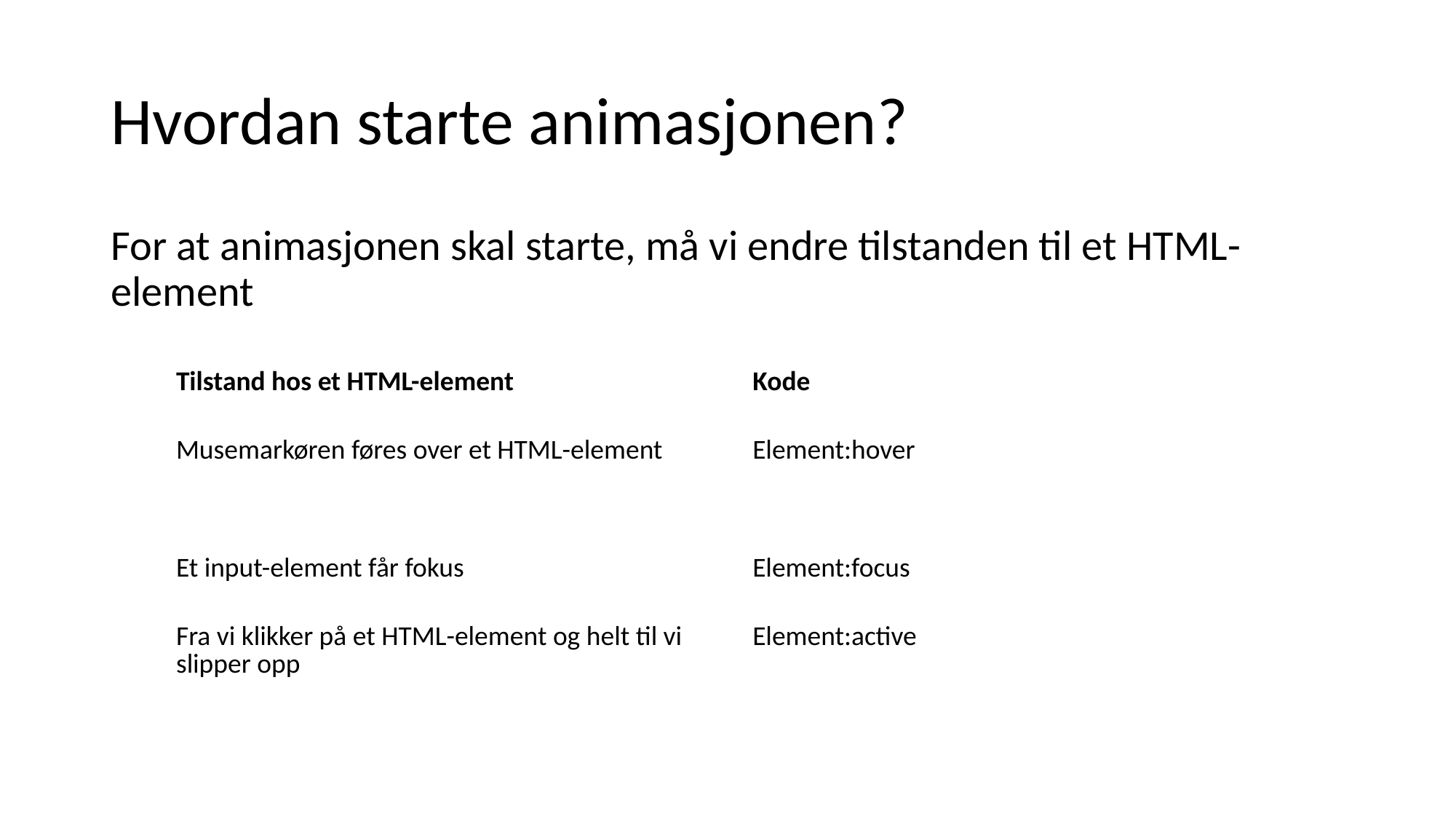

# Hvordan starte animasjonen?
For at animasjonen skal starte, må vi endre tilstanden til et HTML-element

| Tilstand hos et HTML-element | Kode |
| --- | --- |
| Musemarkøren føres over et HTML-element | Element:hover |
| Et input-element får fokus | Element:focus |
| Fra vi klikker på et HTML-element og helt til vi slipper opp | Element:active |